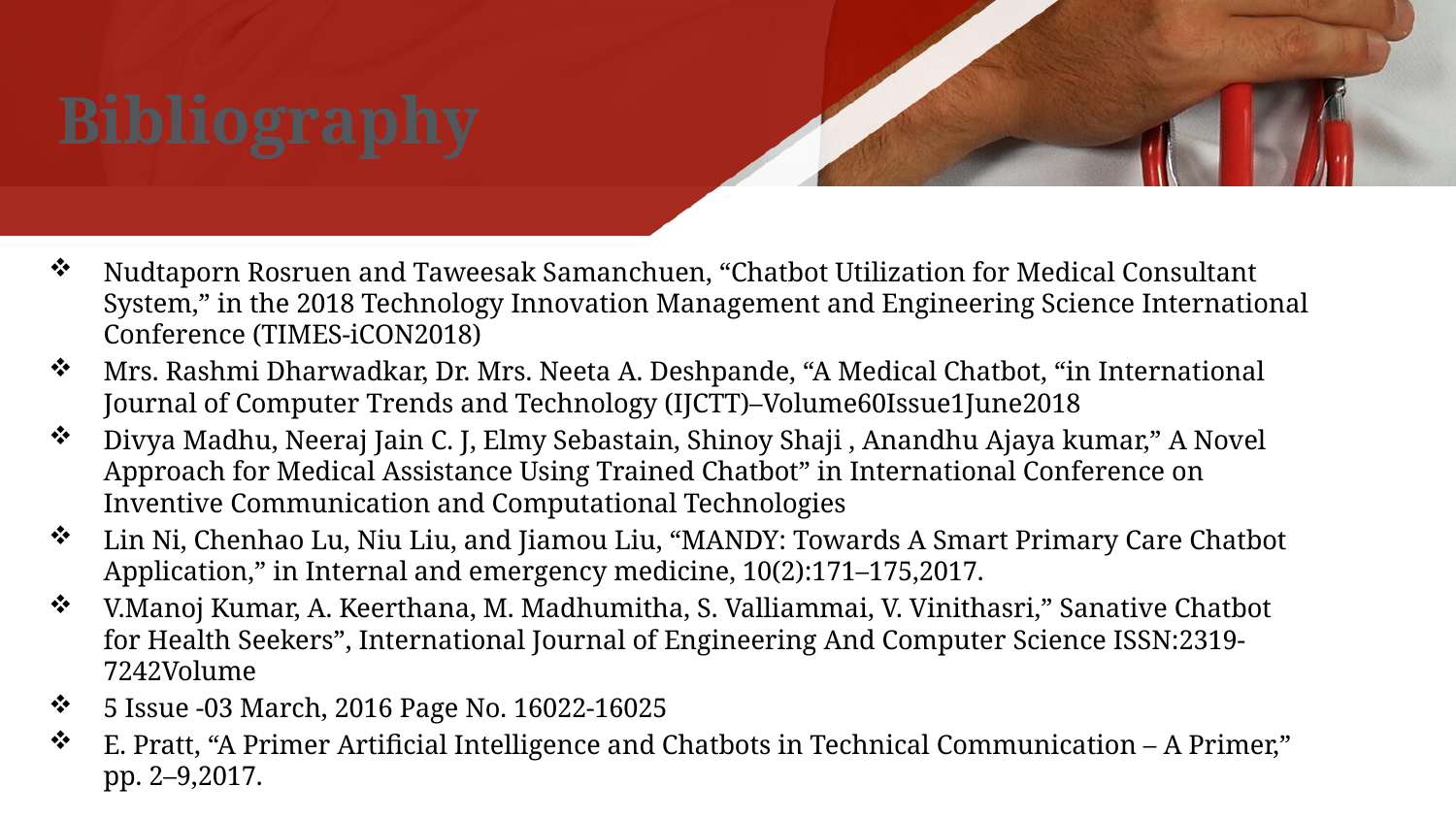

# Bibliography

Nudtaporn Rosruen and Taweesak Samanchuen, “Chatbot Utilization for Medical Consultant System,” in the 2018 Technology Innovation Management and Engineering Science International Conference (TIMES-iCON2018)
Mrs. Rashmi Dharwadkar, Dr. Mrs. Neeta A. Deshpande, “A Medical Chatbot, “in International Journal of Computer Trends and Technology (IJCTT)–Volume60Issue1June2018
Divya Madhu, Neeraj Jain C. J, Elmy Sebastain, Shinoy Shaji , Anandhu Ajaya kumar,” A Novel Approach for Medical Assistance Using Trained Chatbot” in International Conference on Inventive Communication and Computational Technologies
Lin Ni, Chenhao Lu, Niu Liu, and Jiamou Liu, “MANDY: Towards A Smart Primary Care Chatbot Application,” in Internal and emergency medicine, 10(2):171–175,2017.
V.Manoj Kumar, A. Keerthana, M. Madhumitha, S. Valliammai, V. Vinithasri,” Sanative Chatbot for Health Seekers”, International Journal of Engineering And Computer Science ISSN:2319-7242Volume
5 Issue -03 March, 2016 Page No. 16022-16025
E. Pratt, “A Primer Artificial Intelligence and Chatbots in Technical Communication – A Primer,” pp. 2–9,2017.